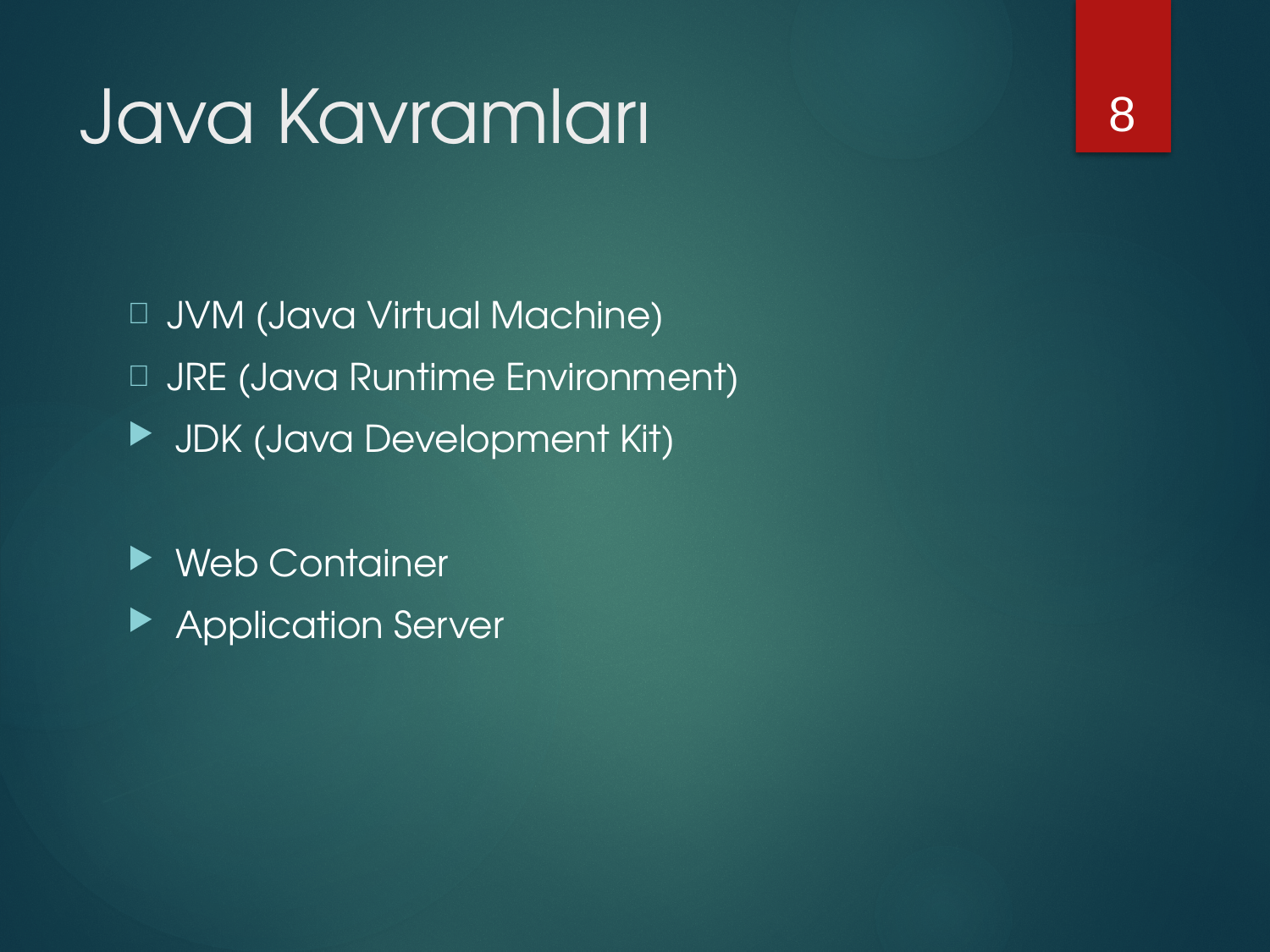

8
# Java Kavramları
JVM (Java Virtual Machine)
JRE (Java Runtime Environment)
JDK (Java Development Kit)

Web Container
Application Server